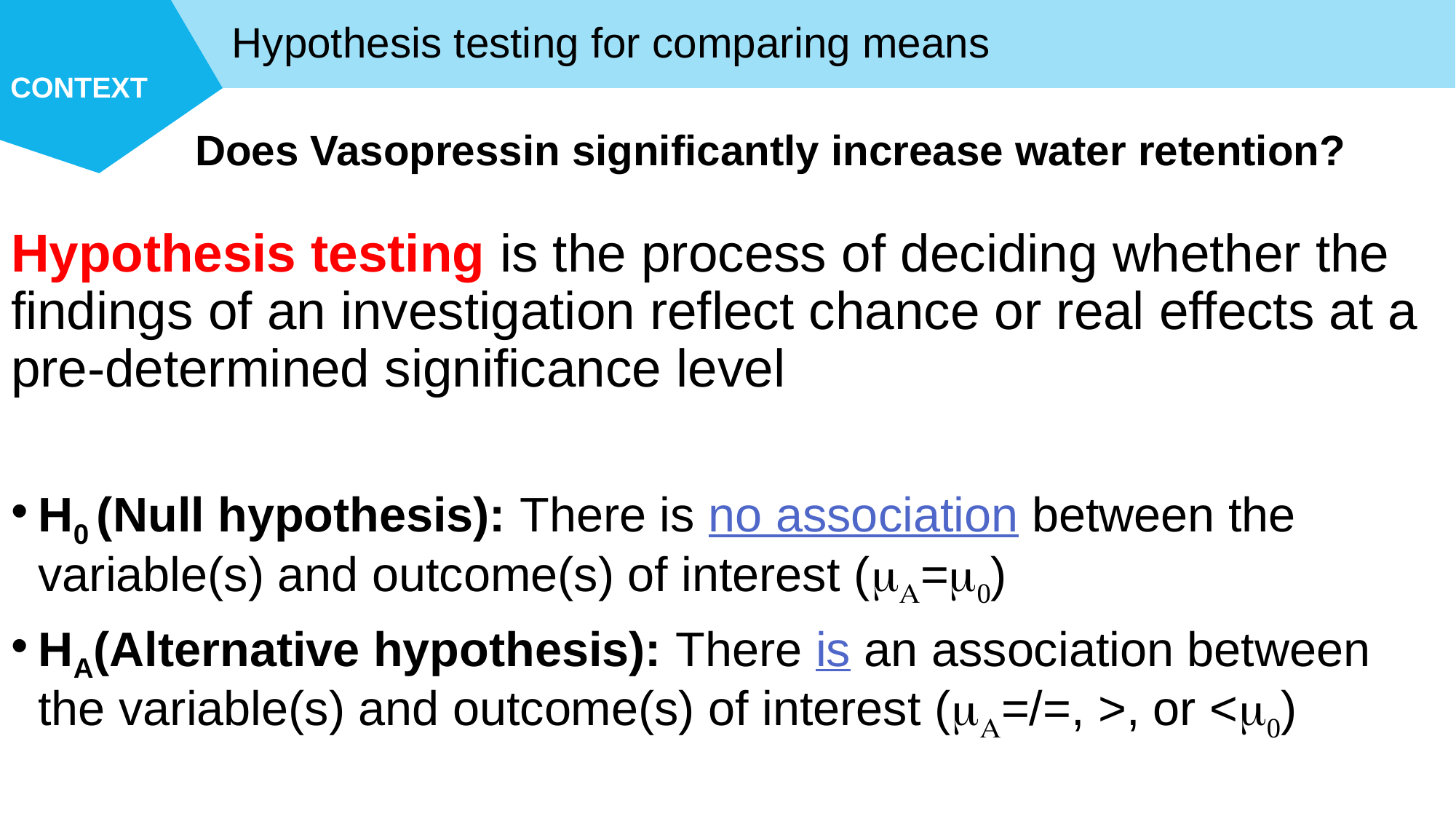

Hypothesis testing for comparing means
Does Vasopressin significantly increase water retention?
Hypothesis testing is the process of deciding whether the findings of an investigation reflect chance or real effects at a pre-determined significance level

H0 (Null hypothesis): There is no association between the variable(s) and outcome(s) of interest (μΑ=μ0)
HA(Alternative hypothesis): There is an association between the variable(s) and outcome(s) of interest (μΑ=/=, >, or <μ0)